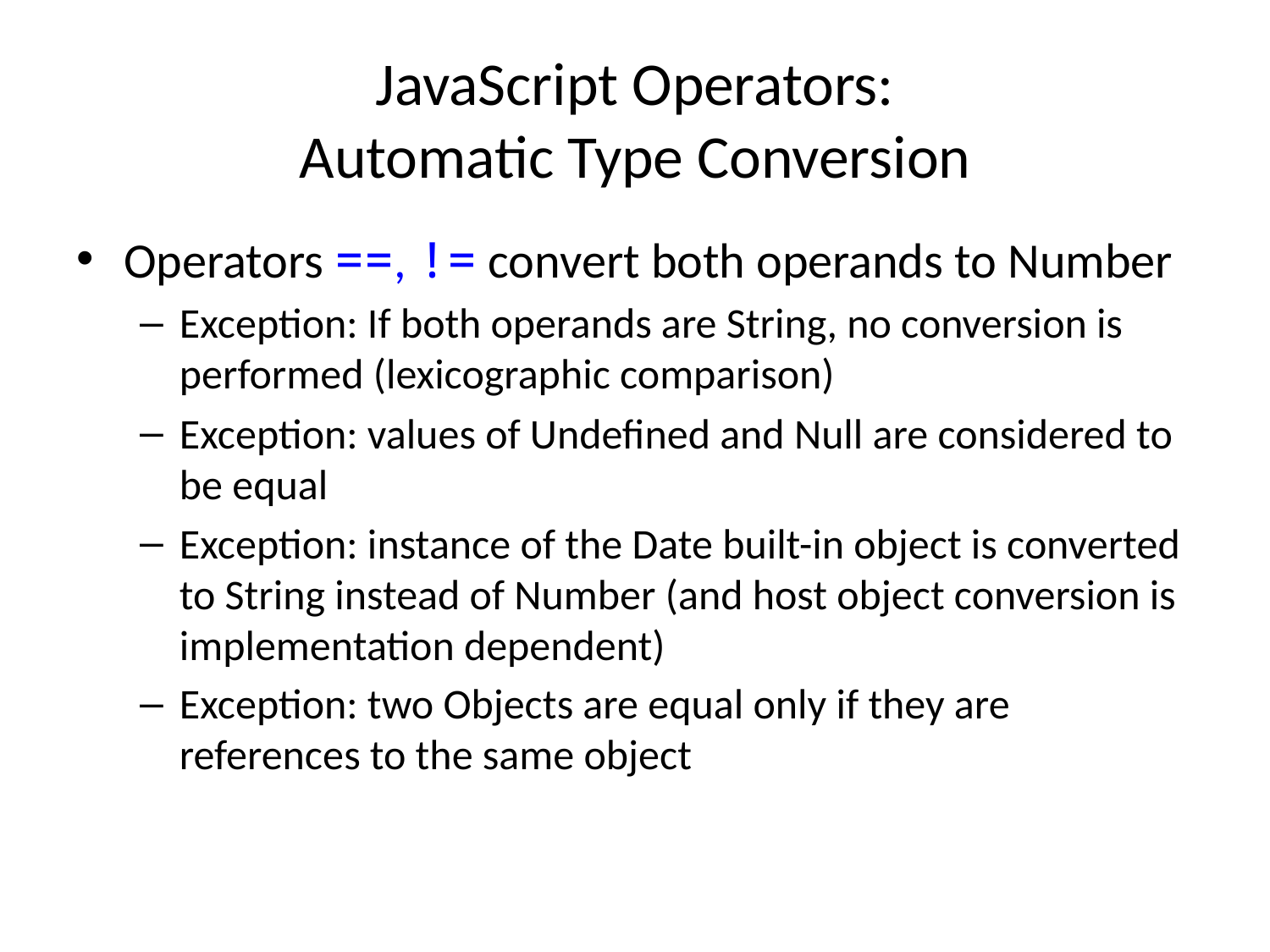

# JavaScript Operators: Automatic Type Conversion
Operators ==, != convert both operands to Number
Exception: If both operands are String, no conversion is performed (lexicographic comparison)
Exception: values of Undefined and Null are considered to be equal
Exception: instance of the Date built-in object is converted to String instead of Number (and host object conversion is implementation dependent)
Exception: two Objects are equal only if they are references to the same object